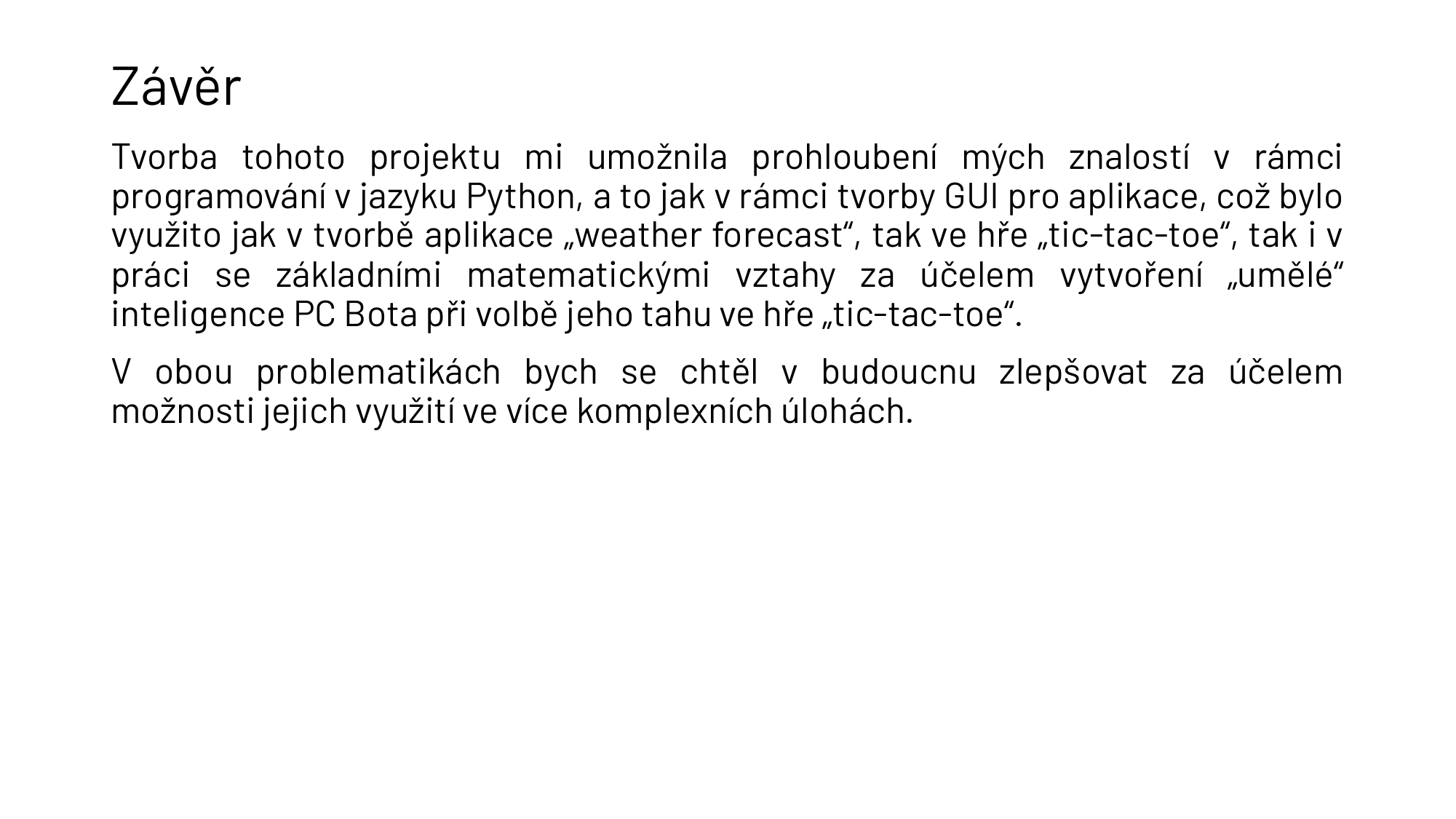

# Závěr
Tvorba tohoto projektu mi umožnila prohloubení mých znalostí v rámci programování v jazyku Python, a to jak v rámci tvorby GUI pro aplikace, což bylo využito jak v tvorbě aplikace „weather forecast“, tak ve hře „tic-tac-toe“, tak i v práci se základními matematickými vztahy za účelem vytvoření „umělé“ inteligence PC Bota při volbě jeho tahu ve hře „tic-tac-toe“.
V obou problematikách bych se chtěl v budoucnu zlepšovat za účelem možnosti jejich využití ve více komplexních úlohách.